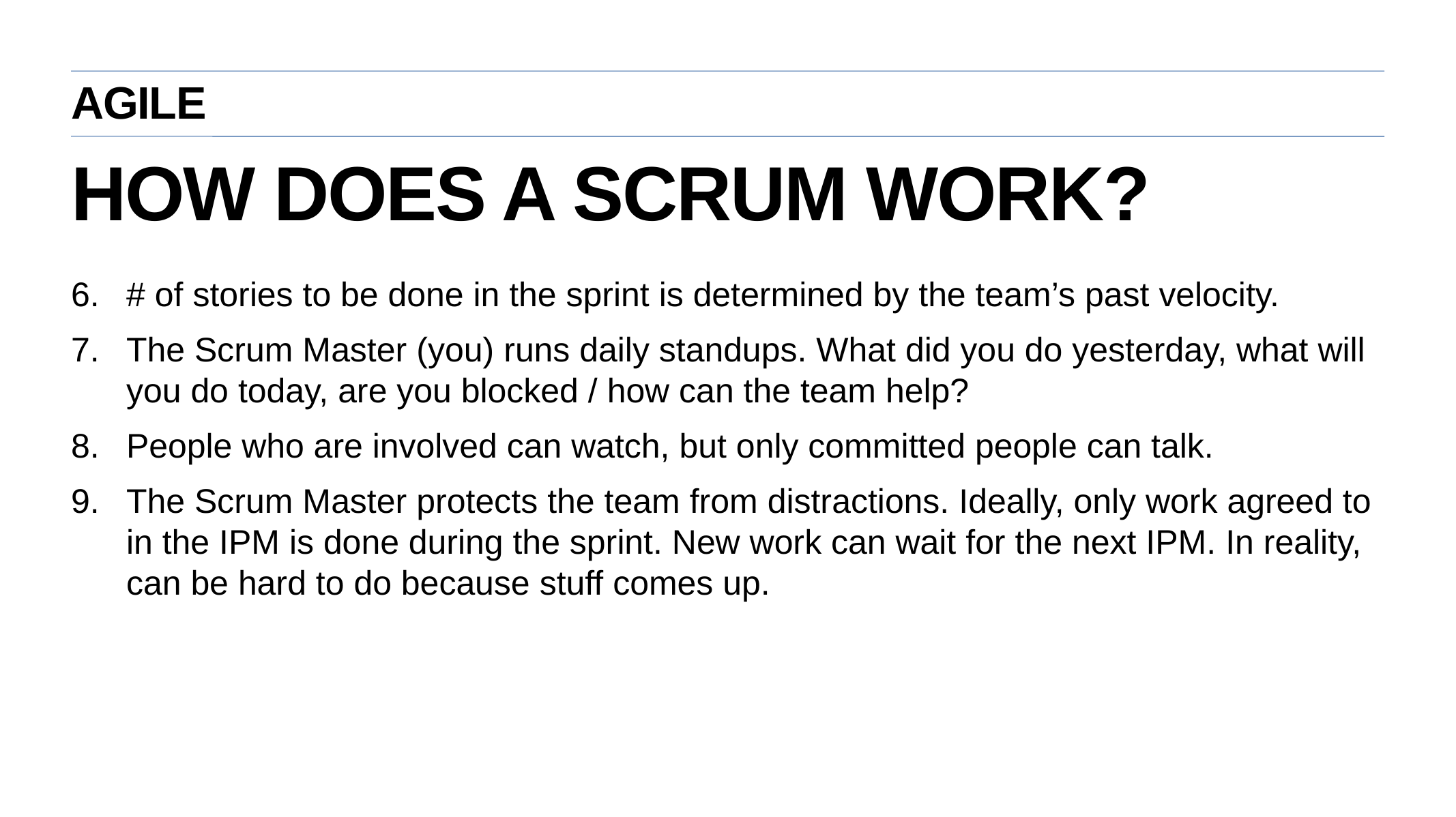

agile
# How does a scrum work?
# of stories to be done in the sprint is determined by the team’s past velocity.
The Scrum Master (you) runs daily standups. What did you do yesterday, what will you do today, are you blocked / how can the team help?
People who are involved can watch, but only committed people can talk.
The Scrum Master protects the team from distractions. Ideally, only work agreed to in the IPM is done during the sprint. New work can wait for the next IPM. In reality, can be hard to do because stuff comes up.